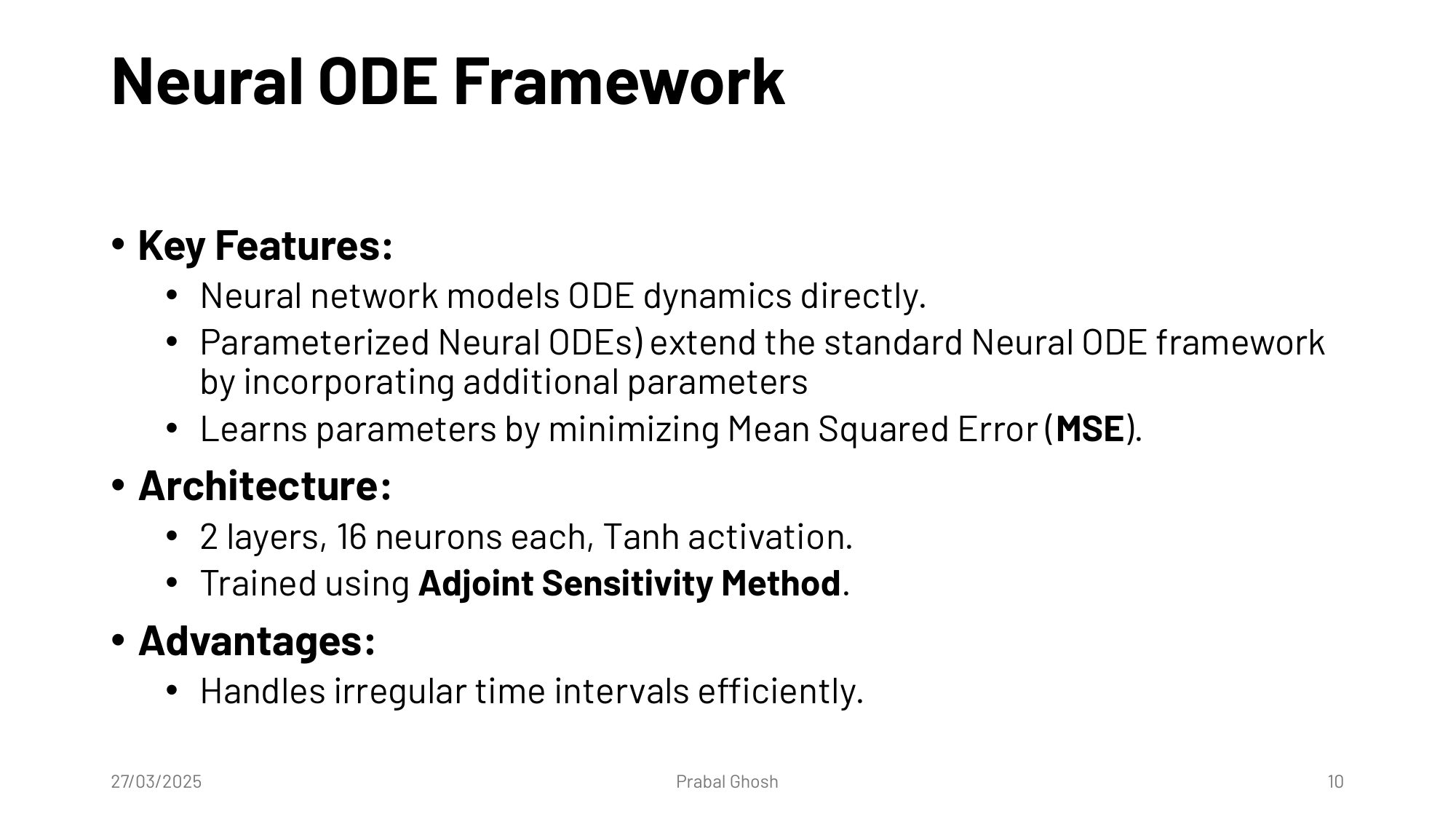

# Neural ODE Framework
Key Features:
Neural network models ODE dynamics directly.
Parameterized Neural ODEs) extend the standard Neural ODE framework by incorporating additional parameters
Learns parameters by minimizing Mean Squared Error (MSE).
Architecture:
2 layers, 16 neurons each, Tanh activation.
Trained using Adjoint Sensitivity Method.
Advantages:
Handles irregular time intervals efficiently.

27/03/2025
Prabal Ghosh
10